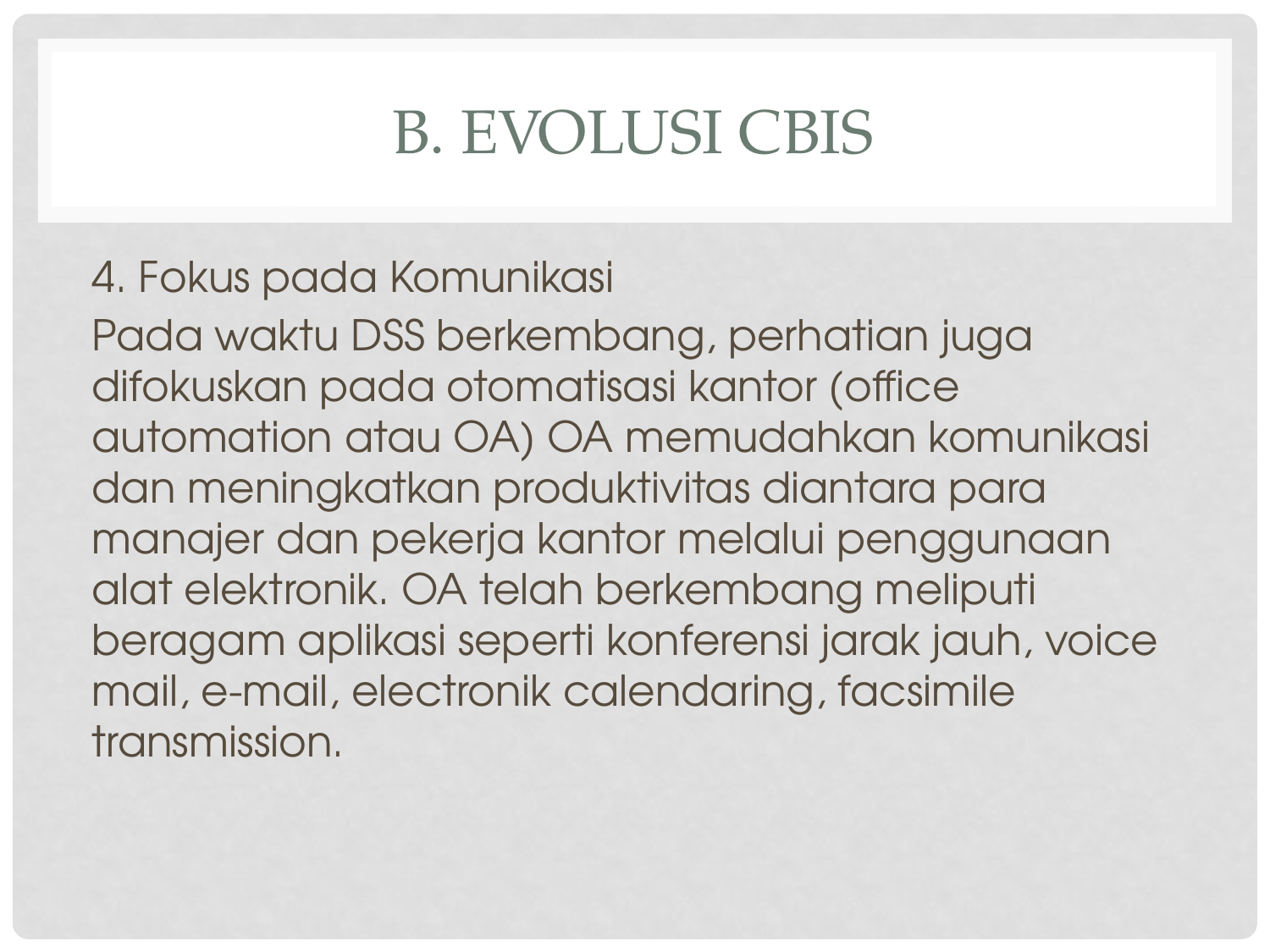

# B. EVOLUSI CBIS
4. Fokus pada Komunikasi
Pada waktu DSS berkembang, perhatian juga difokuskan pada otomatisasi kantor (office automation atau OA) OA memudahkan komunikasi dan meningkatkan produktivitas diantara para manajer dan pekerja kantor melalui penggunaan alat elektronik. OA telah berkembang meliputi beragam aplikasi seperti konferensi jarak jauh, voice mail, e-mail, electronik calendaring, facsimile transmission.